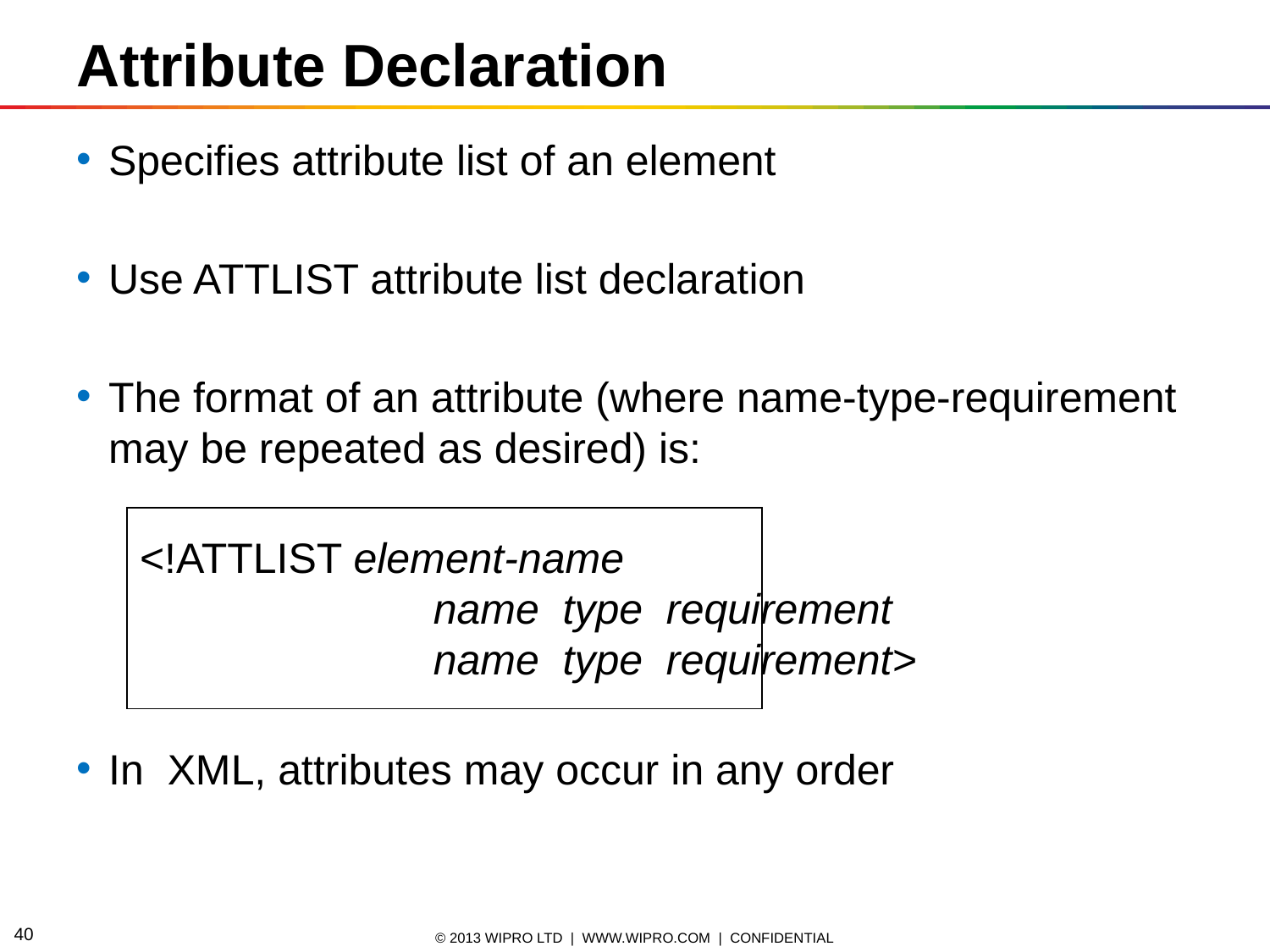

Attribute Declaration
Specifies attribute list of an element

Use ATTLIST attribute list declaration

The format of an attribute (where name-type-requirement may be repeated as desired) is:
<!ATTLIST element-name
		name  type  requirement
		name  type  requirement>
In  XML, attributes may occur in any order